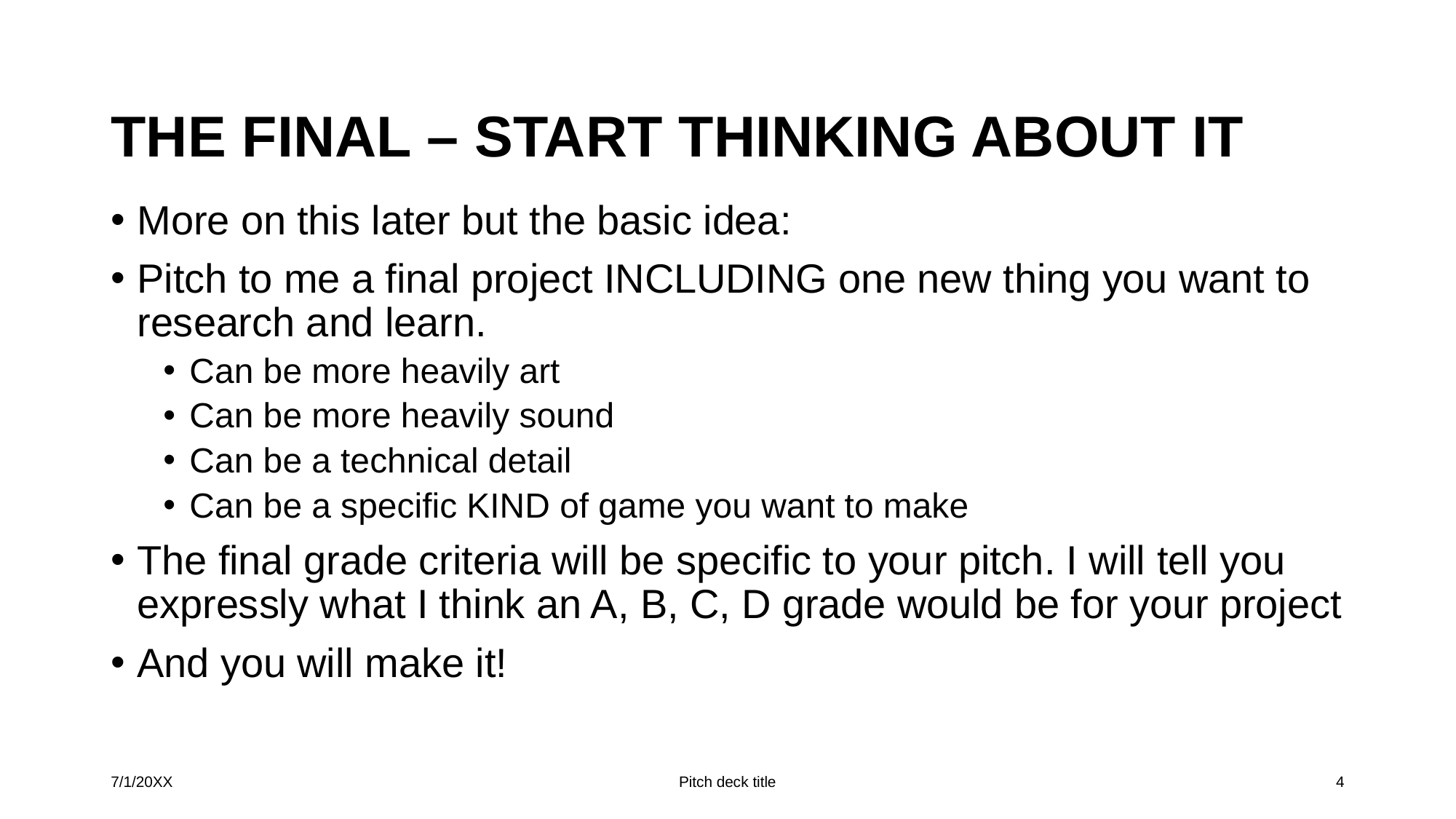

# The final – start thinking about it
More on this later but the basic idea:
Pitch to me a final project INCLUDING one new thing you want to research and learn.
Can be more heavily art
Can be more heavily sound
Can be a technical detail
Can be a specific KIND of game you want to make
The final grade criteria will be specific to your pitch. I will tell you expressly what I think an A, B, C, D grade would be for your project
And you will make it!
7/1/20XX
Pitch deck title
4